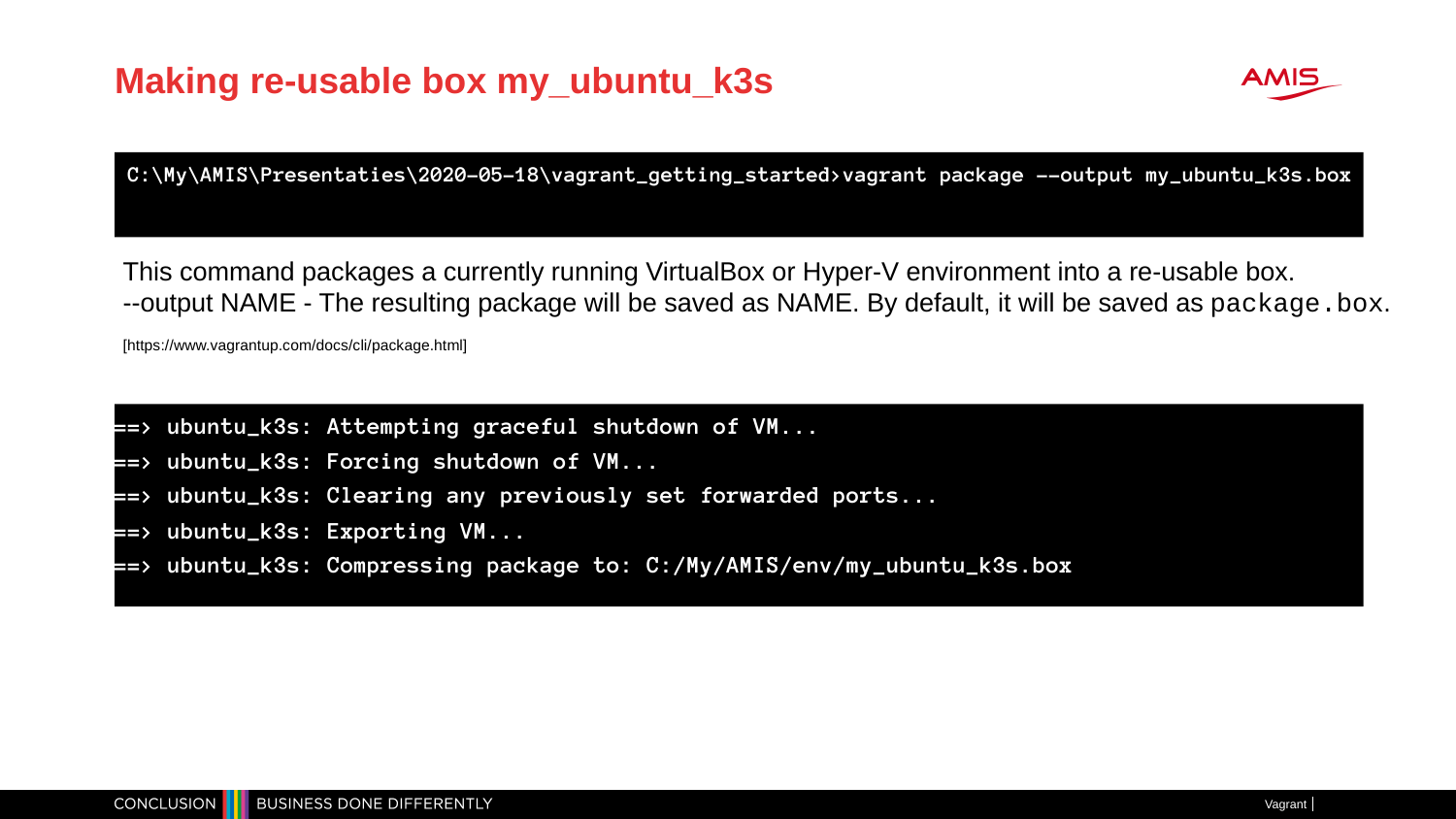

# Making re-usable box my_ubuntu_k3s
 C:\My\AMIS\Presentaties\2020-05-18\vagrant_getting_started>vagrant package --output my_ubuntu_k3s.box
This command packages a currently running VirtualBox or Hyper-V environment into a re-usable box.
--output NAME - The resulting package will be saved as NAME. By default, it will be saved as package.box.
[https://www.vagrantup.com/docs/cli/package.html]
==> ubuntu_k3s: Attempting graceful shutdown of VM...
==> ubuntu_k3s: Forcing shutdown of VM...
==> ubuntu_k3s: Clearing any previously set forwarded ports...
==> ubuntu_k3s: Exporting VM...
==> ubuntu_k3s: Compressing package to: C:/My/AMIS/env/my_ubuntu_k3s.box
Vagrant